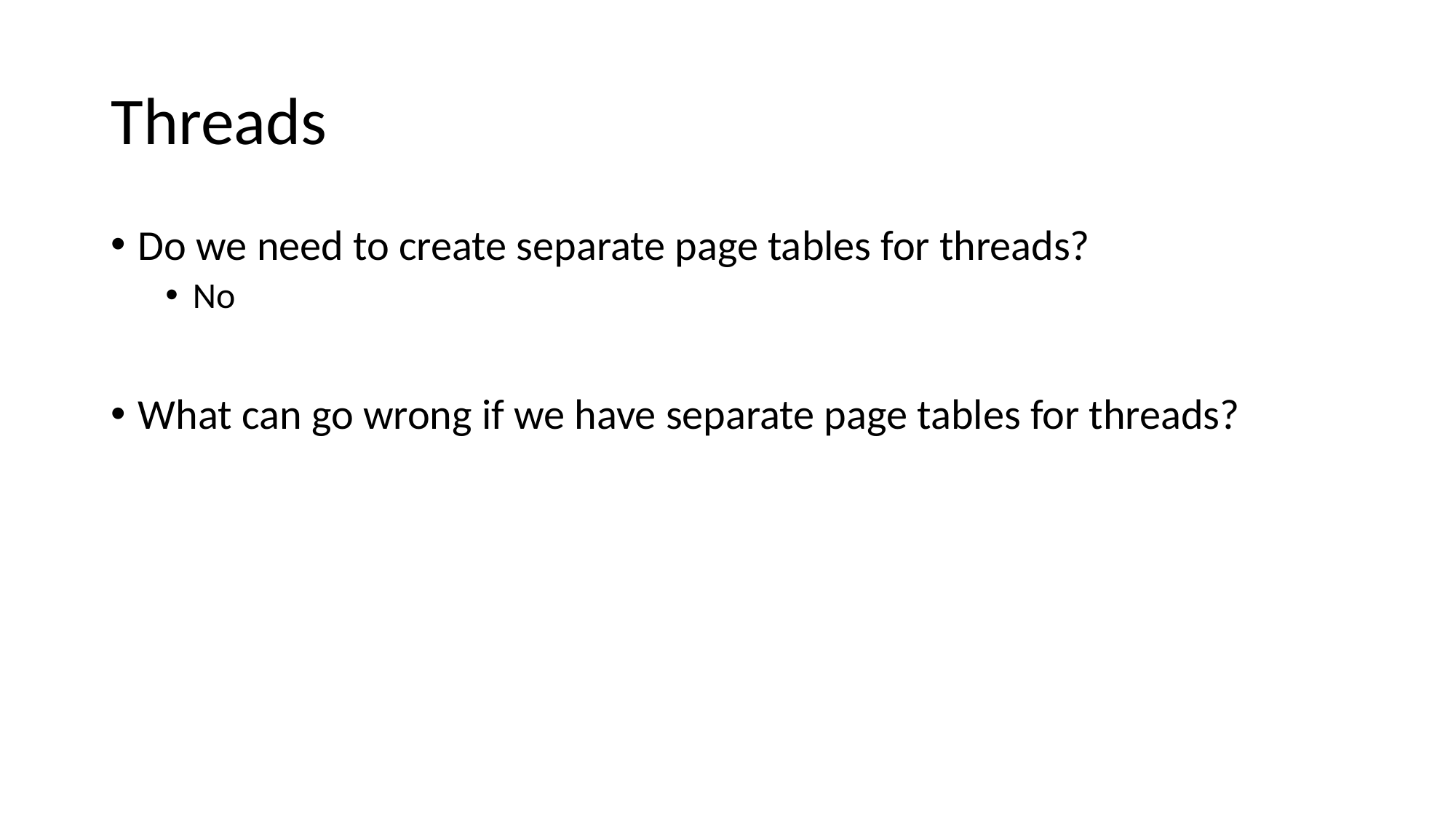

# Threads
Do we need to create separate page tables for threads?
No

What can go wrong if we have separate page tables for threads?